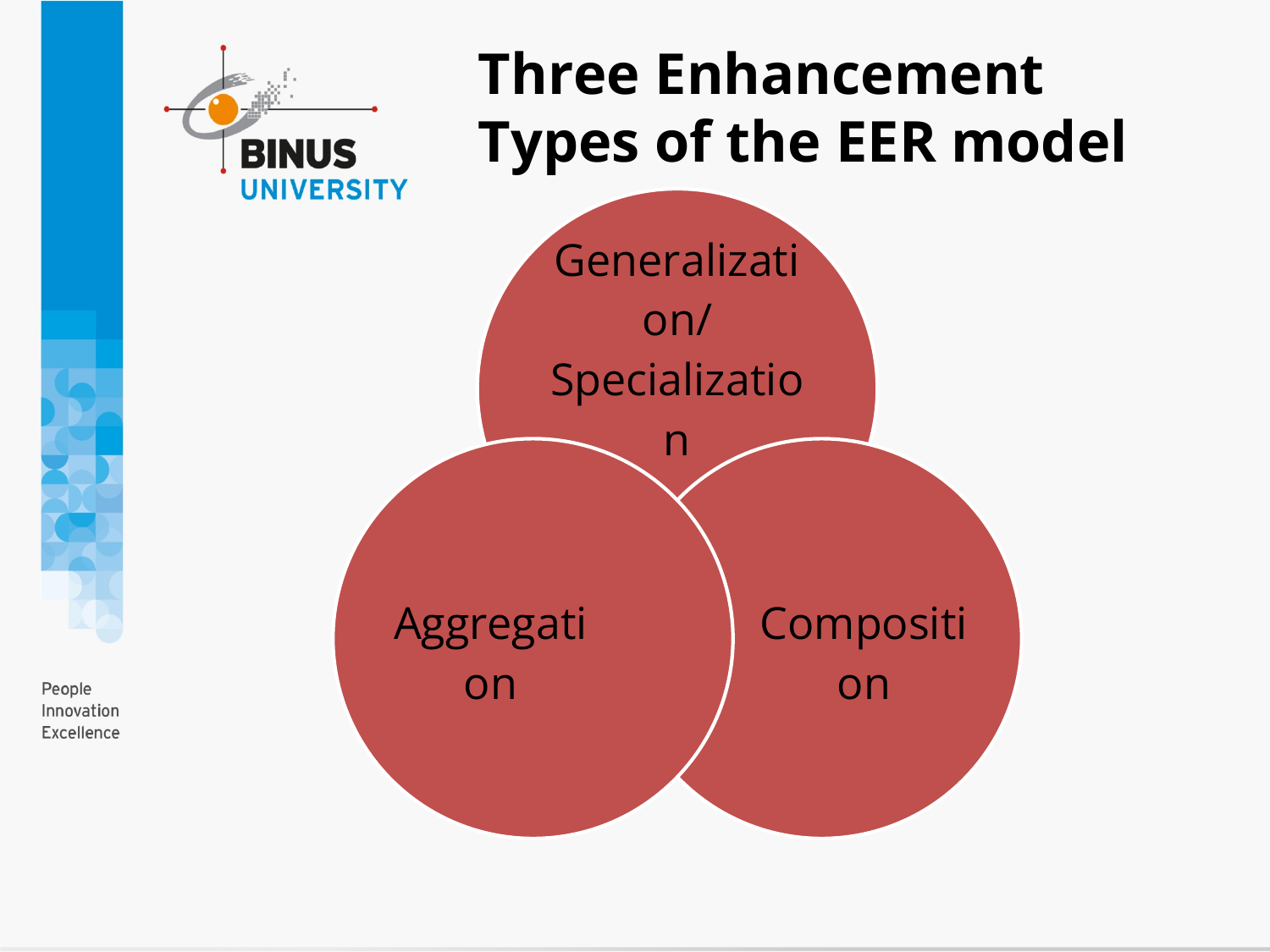

Three Enhancement Types of the EER model
Generalization/ Specialization
Composition
Aggregation